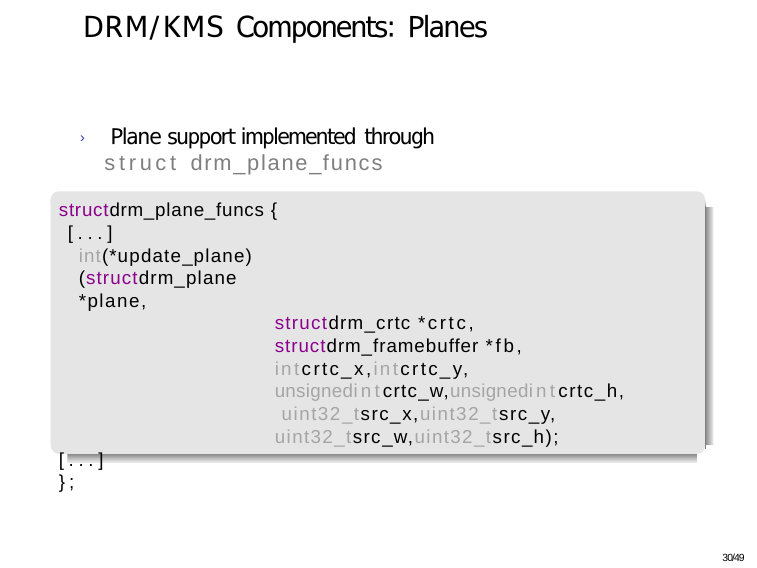

# DRM/KMS Components: Planes
› Plane support implemented through
struct drm_plane_funcs

structdrm_plane_funcs {  [...]
int(*update_plane)(structdrm_plane *plane,
structdrm_crtc *crtc,  structdrm_framebuffer *fb,  intcrtc_x,intcrtc_y,  unsignedintcrtc_w,unsignedintcrtc_h,  uint32_tsrc_x,uint32_tsrc_y,  uint32_tsrc_w,uint32_tsrc_h);
[...]
};

30/49